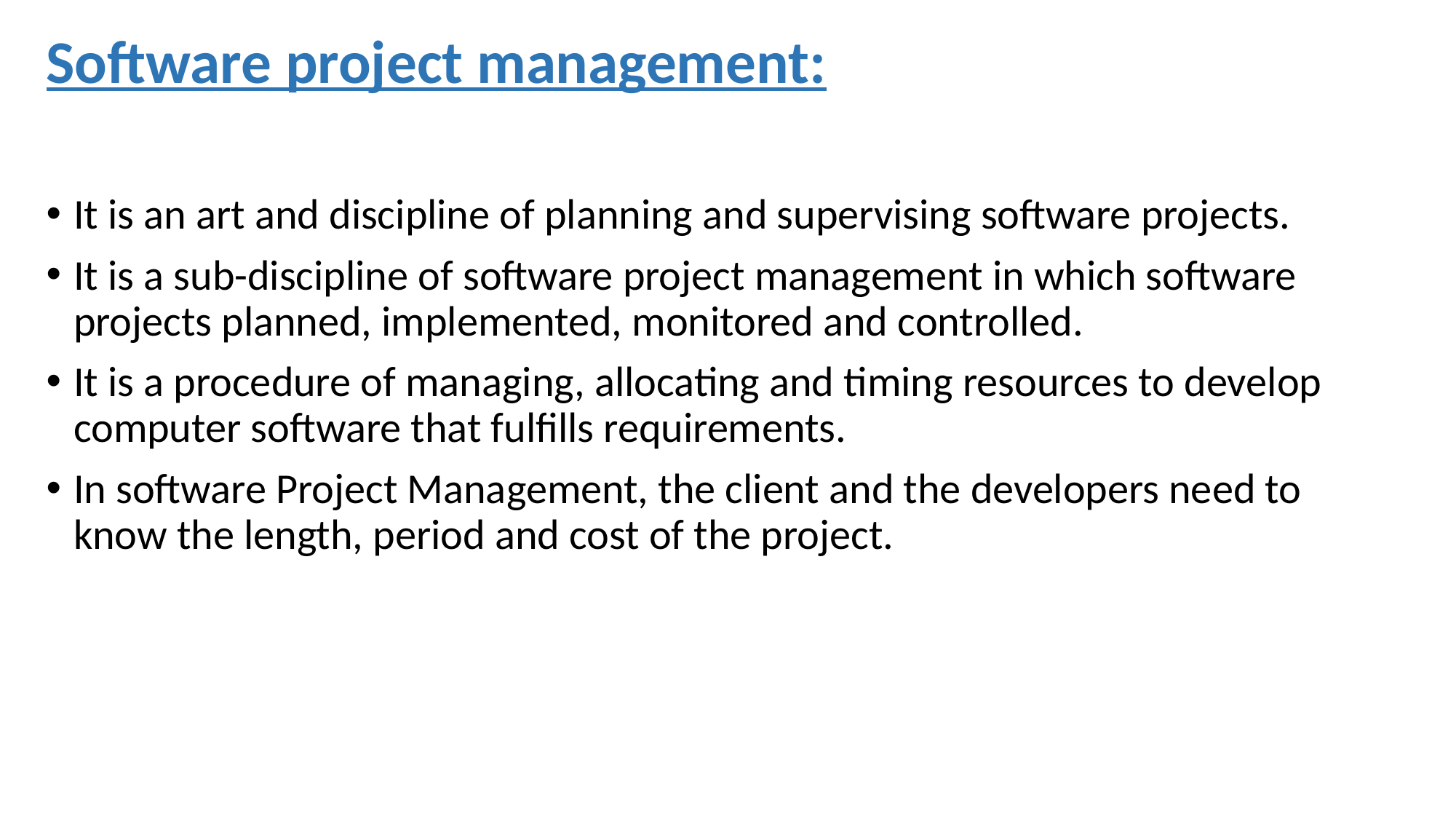

Software project management:

It is an art and discipline of planning and supervising software projects.
It is a sub-discipline of software project management in which software projects planned, implemented, monitored and controlled.
It is a procedure of managing, allocating and timing resources to develop computer software that fulfills requirements.
In software Project Management, the client and the developers need to know the length, period and cost of the project.